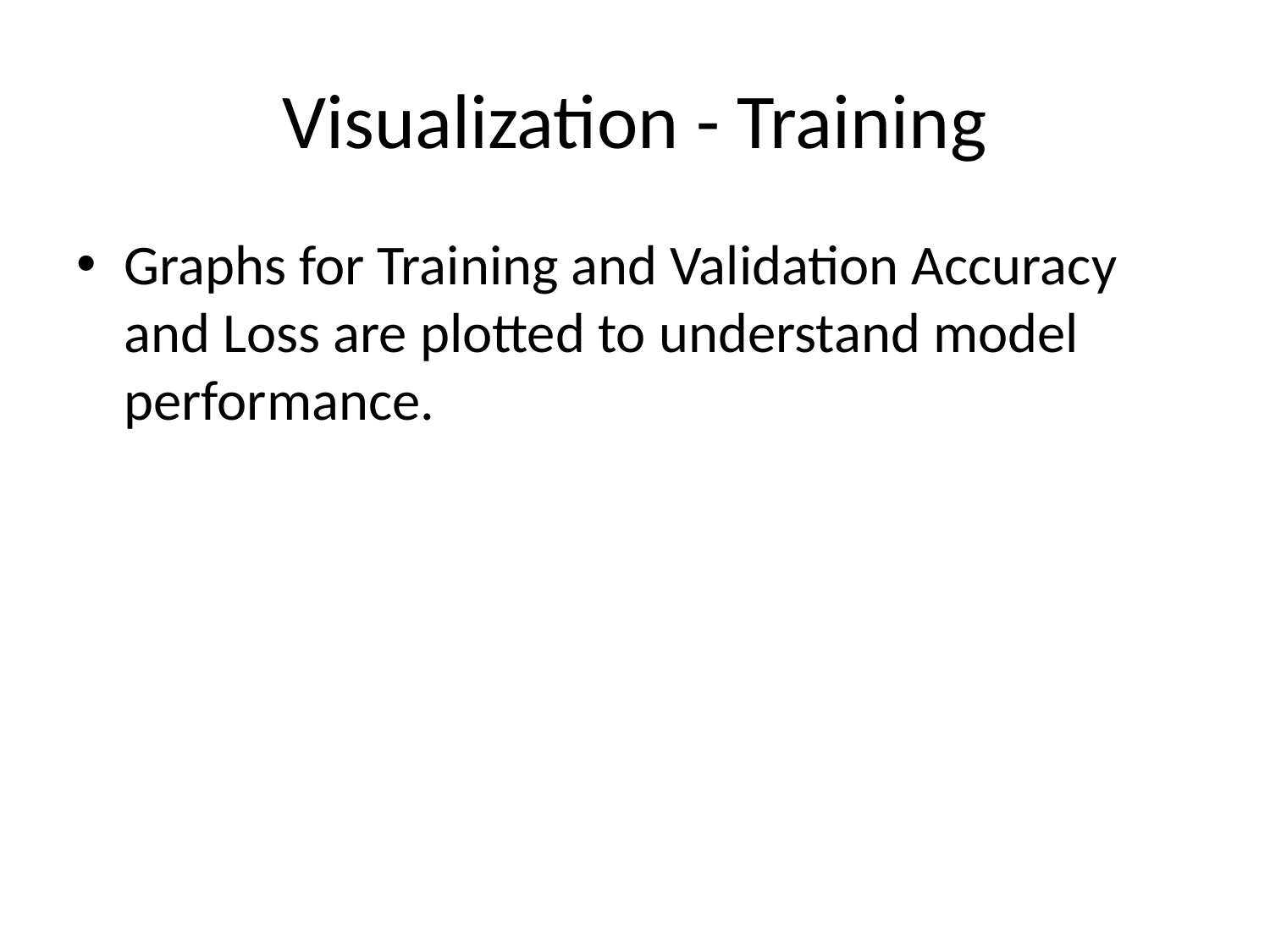

# Visualization - Training
Graphs for Training and Validation Accuracy and Loss are plotted to understand model performance.